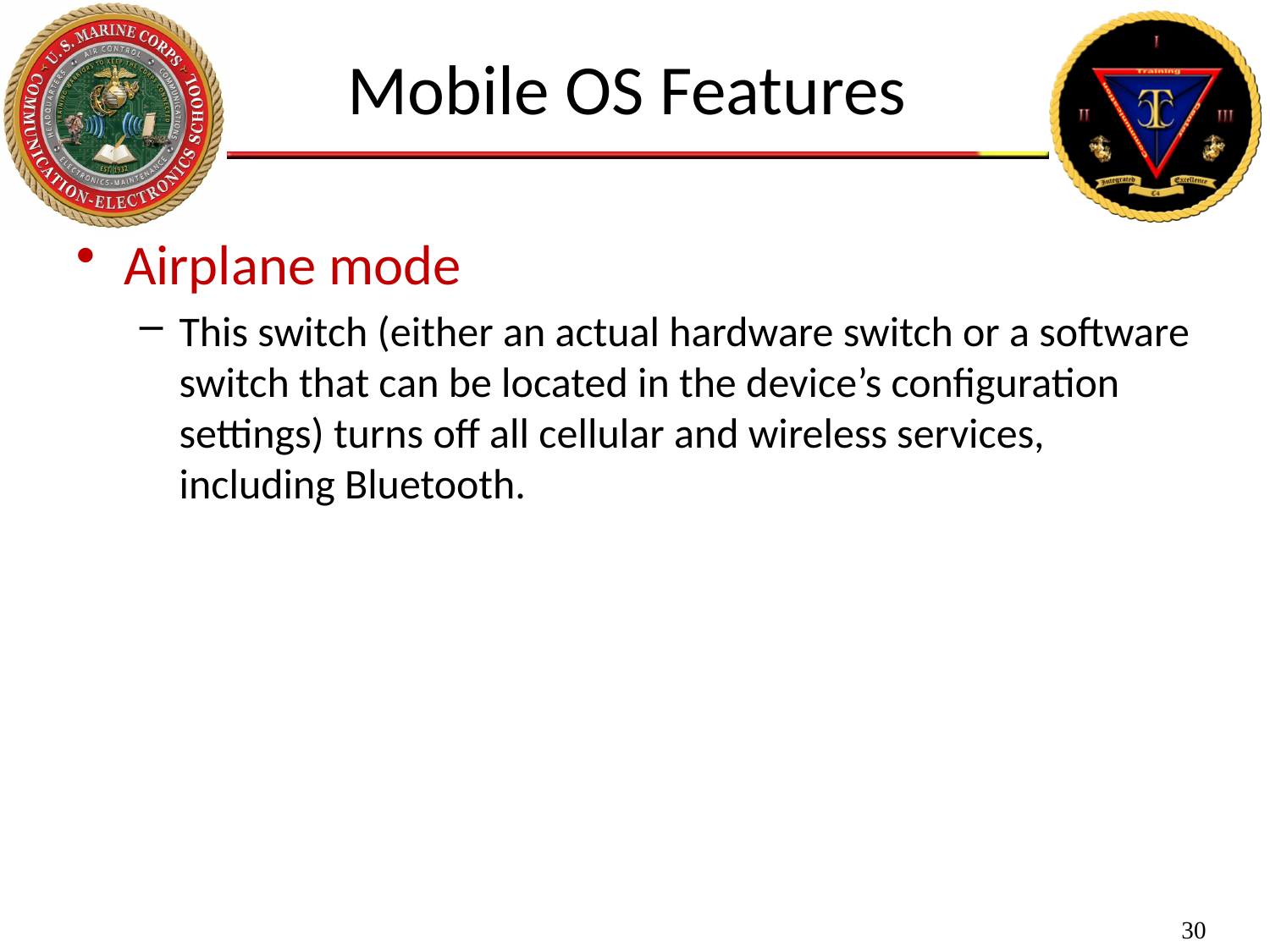

# Mobile OS Features
Airplane mode
This switch (either an actual hardware switch or a software switch that can be located in the device’s configuration settings) turns off all cellular and wireless services, including Bluetooth.